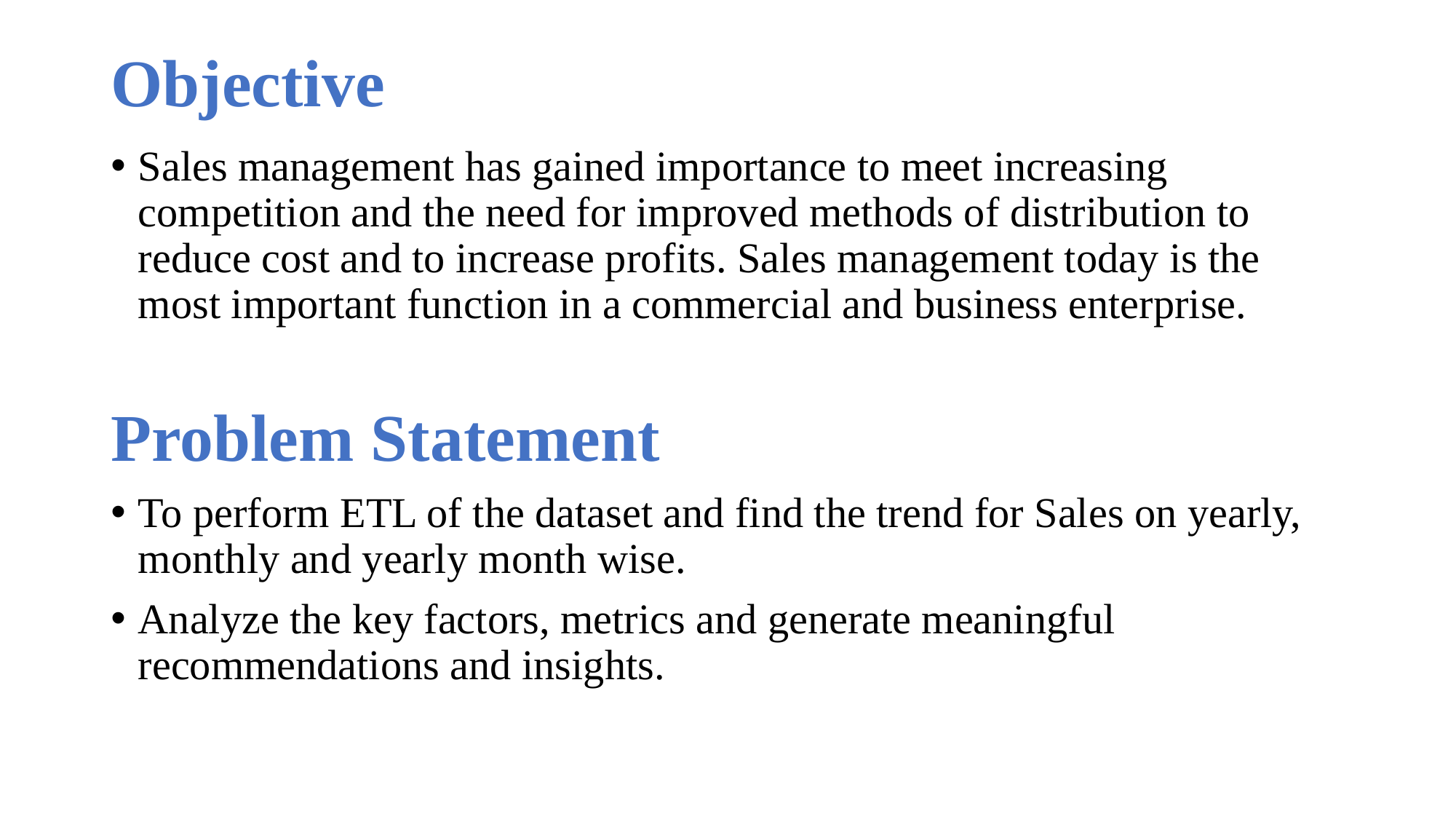

# Objective
Sales management has gained importance to meet increasing competition and the need for improved methods of distribution to reduce cost and to increase profits. Sales management today is the most important function in a commercial and business enterprise.

Problem Statement
To perform ETL of the dataset and find the trend for Sales on yearly, monthly and yearly month wise.
Analyze the key factors, metrics and generate meaningful recommendations and insights.